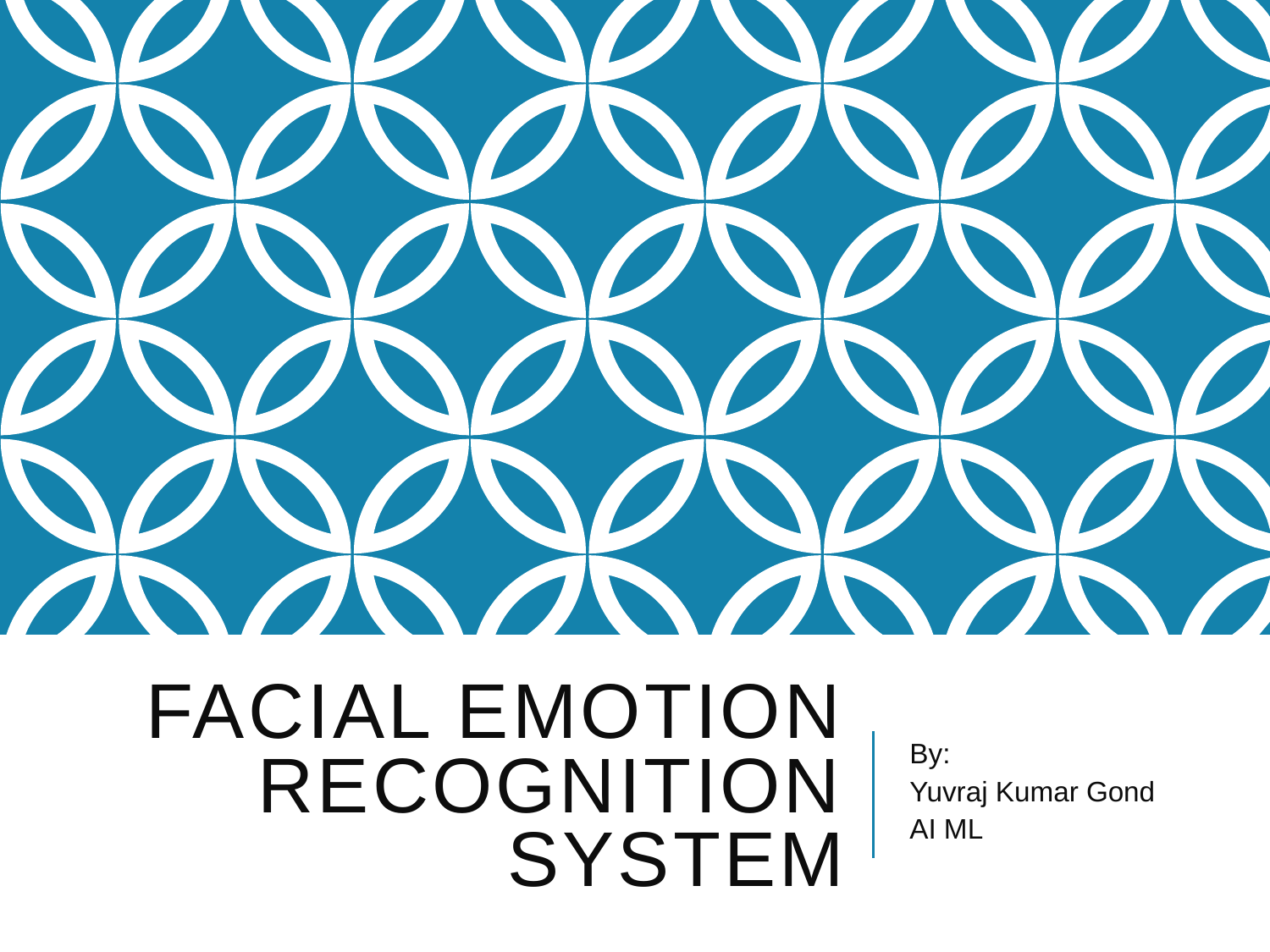

# Facial Emotion Recognition System
By:
Yuvraj Kumar Gond
AI ML